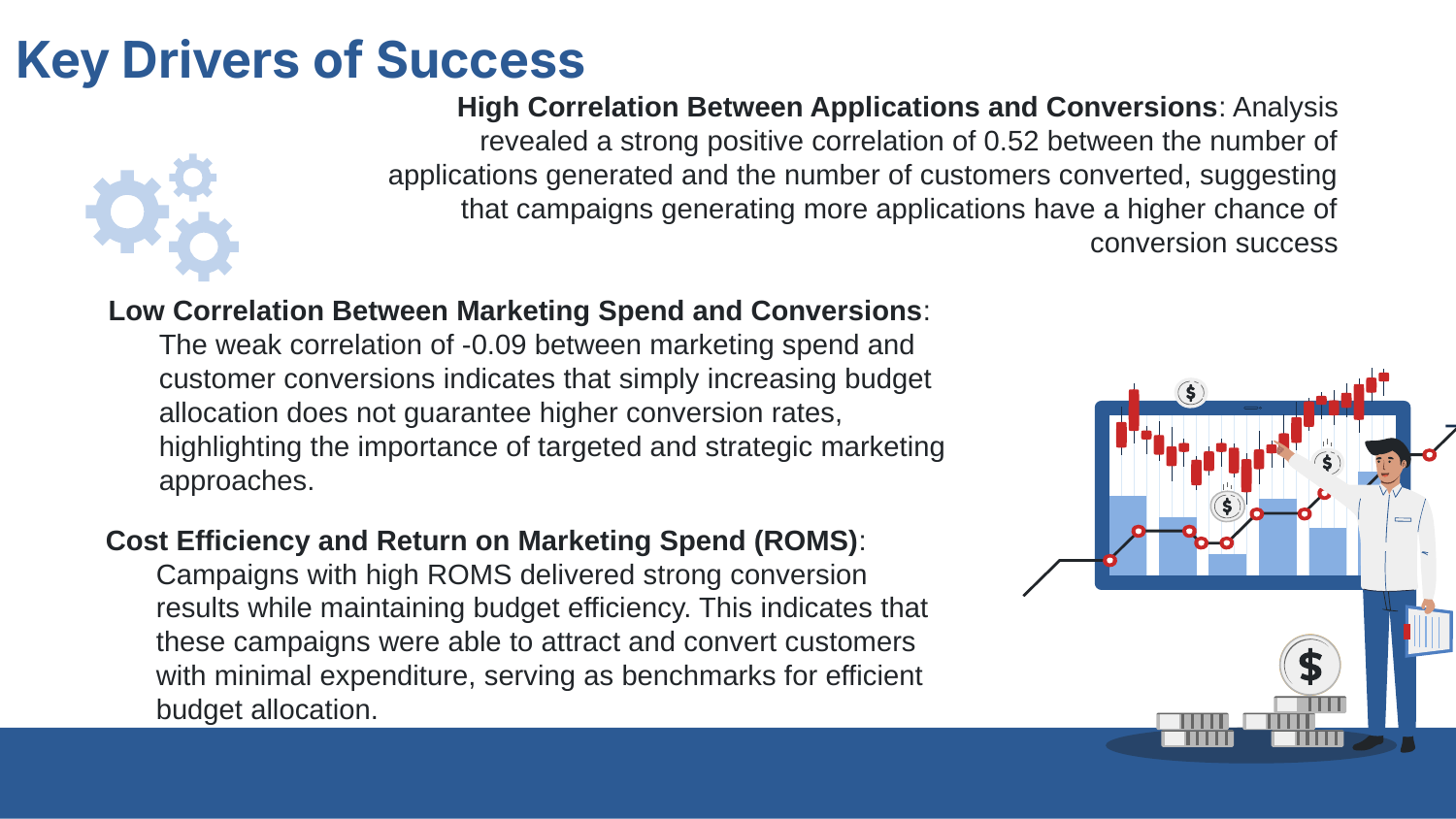

# Key Drivers of Success
High Correlation Between Applications and Conversions: Analysis revealed a strong positive correlation of 0.52 between the number of applications generated and the number of customers converted, suggesting that campaigns generating more applications have a higher chance of conversion success

Low Correlation Between Marketing Spend and Conversions: The weak correlation of -0.09 between marketing spend and customer conversions indicates that simply increasing budget allocation does not guarantee higher conversion rates, highlighting the importance of targeted and strategic marketing approaches.

Cost Efficiency and Return on Marketing Spend (ROMS): Campaigns with high ROMS delivered strong conversion results while maintaining budget efficiency. This indicates that these campaigns were able to attract and convert customers with minimal expenditure, serving as benchmarks for efficient budget allocation.